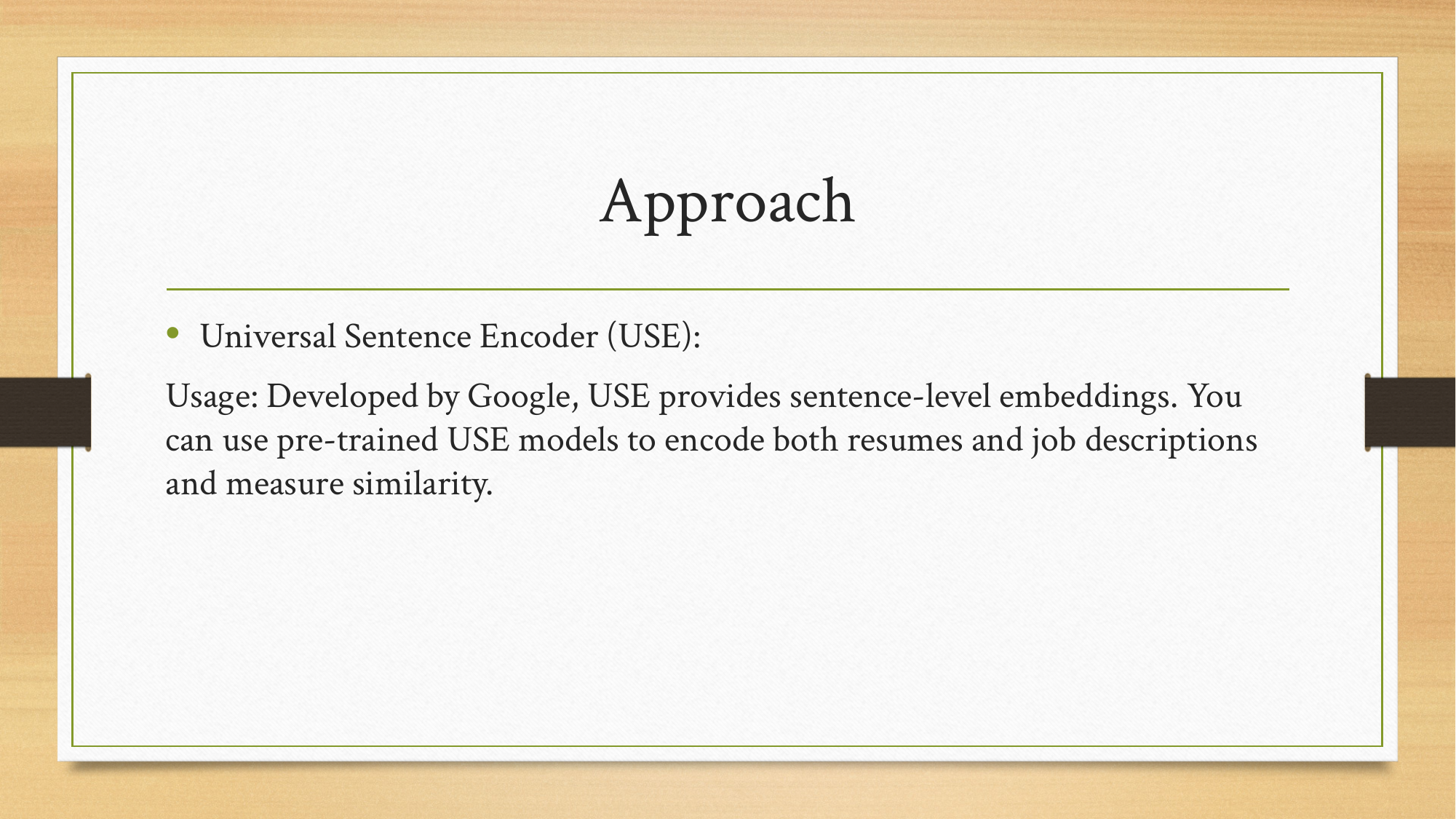

# Approach
Universal Sentence Encoder (USE):
Usage: Developed by Google, USE provides sentence-level embeddings. You can use pre-trained USE models to encode both resumes and job descriptions and measure similarity.